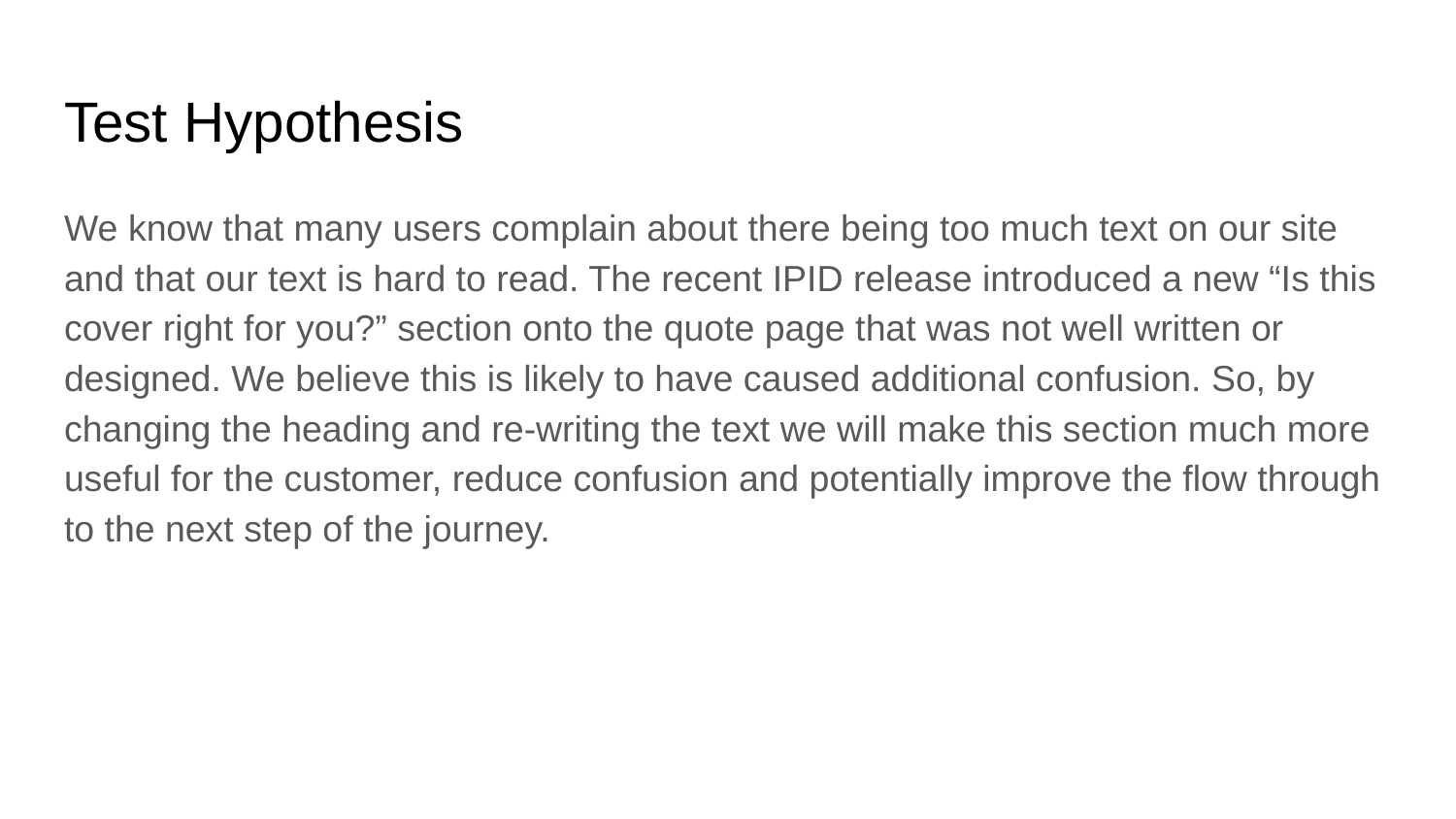

# Test Hypothesis
We know that many users complain about there being too much text on our site and that our text is hard to read. The recent IPID release introduced a new “Is this cover right for you?” section onto the quote page that was not well written or designed. We believe this is likely to have caused additional confusion. So, by changing the heading and re-writing the text we will make this section much more useful for the customer, reduce confusion and potentially improve the flow through to the next step of the journey.